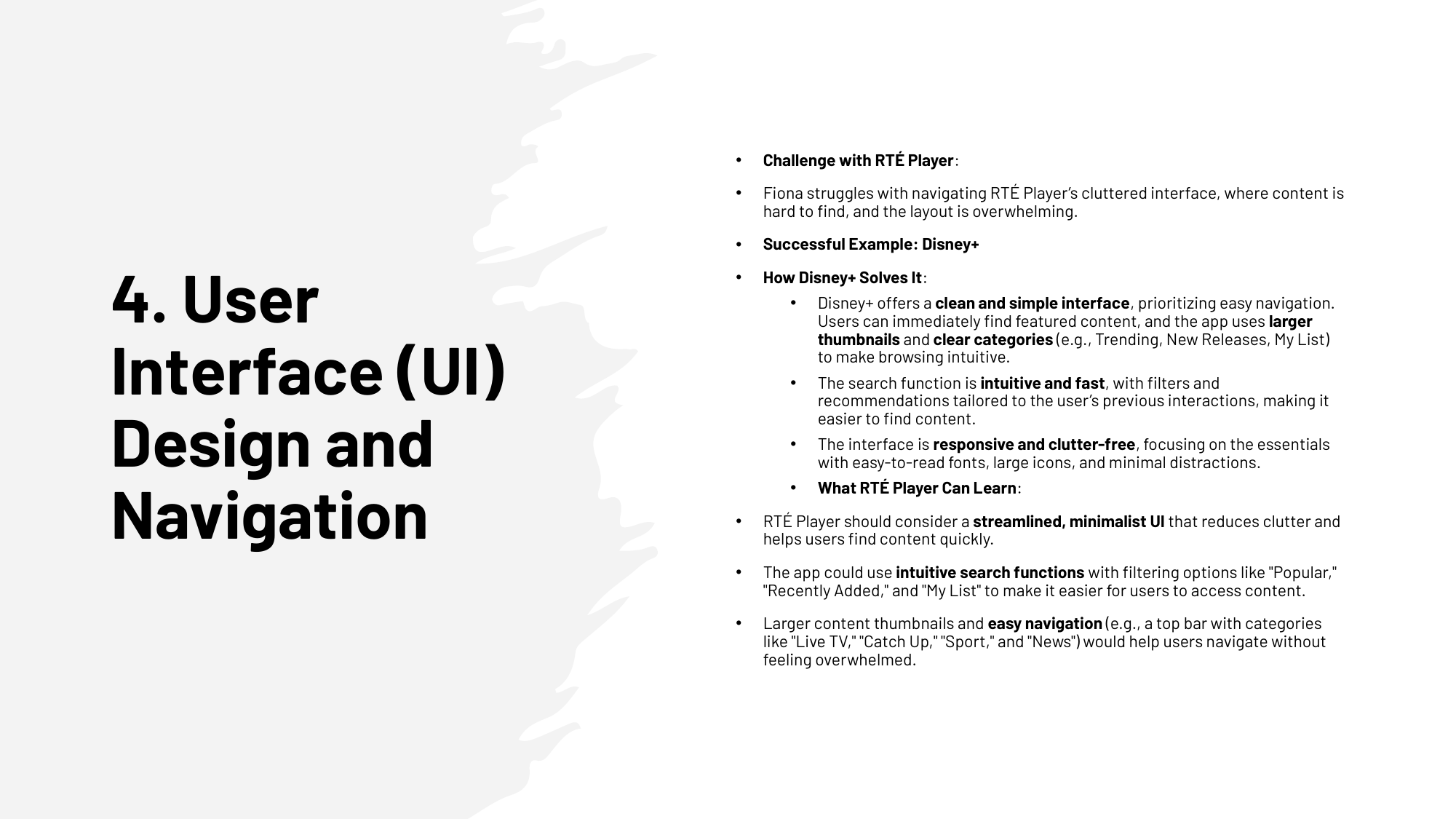

# 4. User Interface (UI) Design and Navigation

Challenge with RTÉ Player:
Fiona struggles with navigating RTÉ Player’s cluttered interface, where content is hard to find, and the layout is overwhelming.
Successful Example: Disney+
How Disney+ Solves It:
Disney+ offers a clean and simple interface, prioritizing easy navigation. Users can immediately find featured content, and the app uses larger thumbnails and clear categories (e.g., Trending, New Releases, My List) to make browsing intuitive.
The search function is intuitive and fast, with filters and recommendations tailored to the user’s previous interactions, making it easier to find content.
The interface is responsive and clutter-free, focusing on the essentials with easy-to-read fonts, large icons, and minimal distractions.
What RTÉ Player Can Learn:
RTÉ Player should consider a streamlined, minimalist UI that reduces clutter and helps users find content quickly.
The app could use intuitive search functions with filtering options like "Popular," "Recently Added," and "My List" to make it easier for users to access content.
Larger content thumbnails and easy navigation (e.g., a top bar with categories like "Live TV," "Catch Up," "Sport," and "News") would help users navigate without feeling overwhelmed.